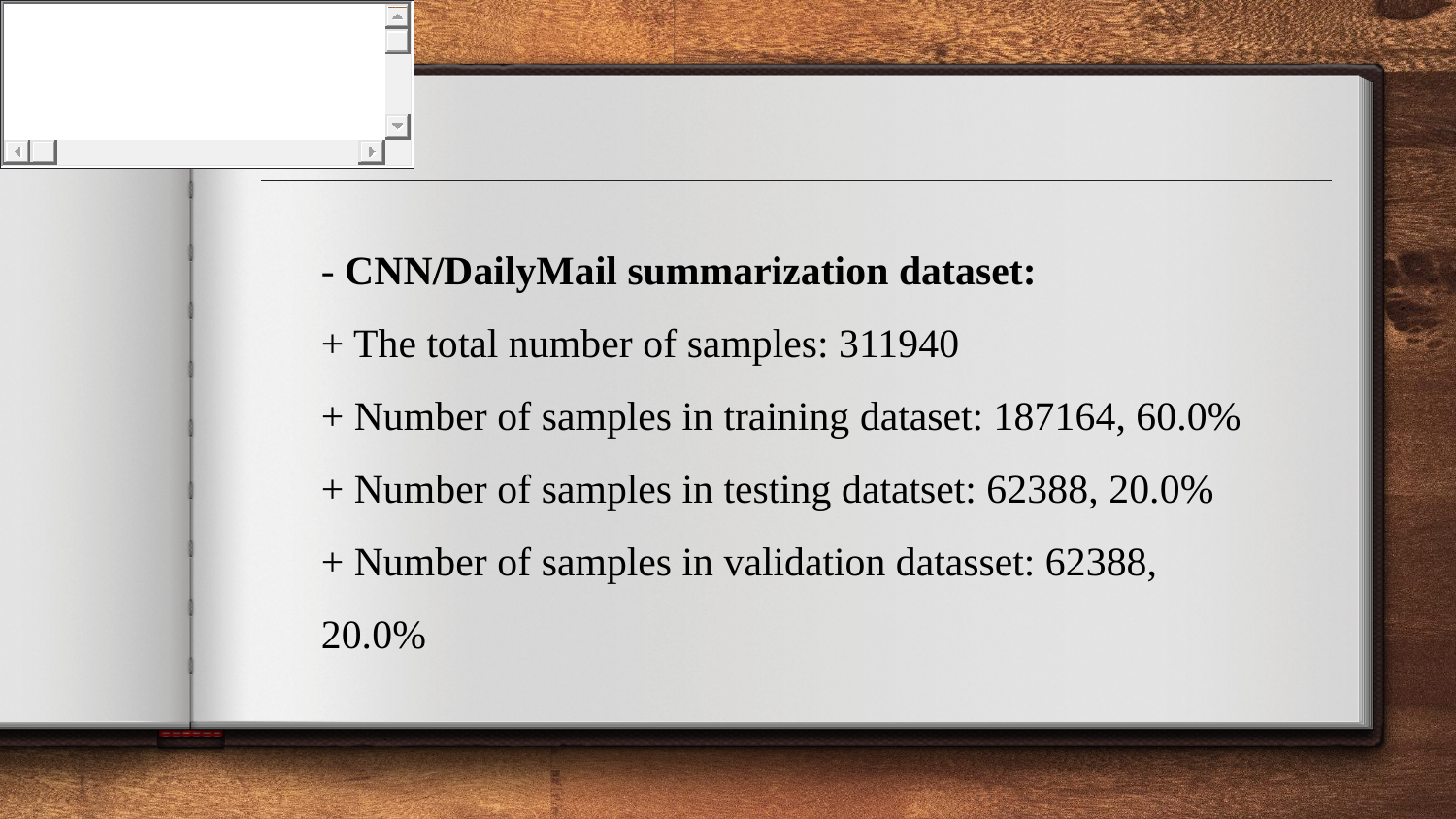

DATA
- CNN/DailyMail summarization dataset:
+ The total number of samples: 311940
+ Number of samples in training dataset: 187164, 60.0%
+ Number of samples in testing datatset: 62388, 20.0%
+ Number of samples in validation datasset: 62388, 20.0%